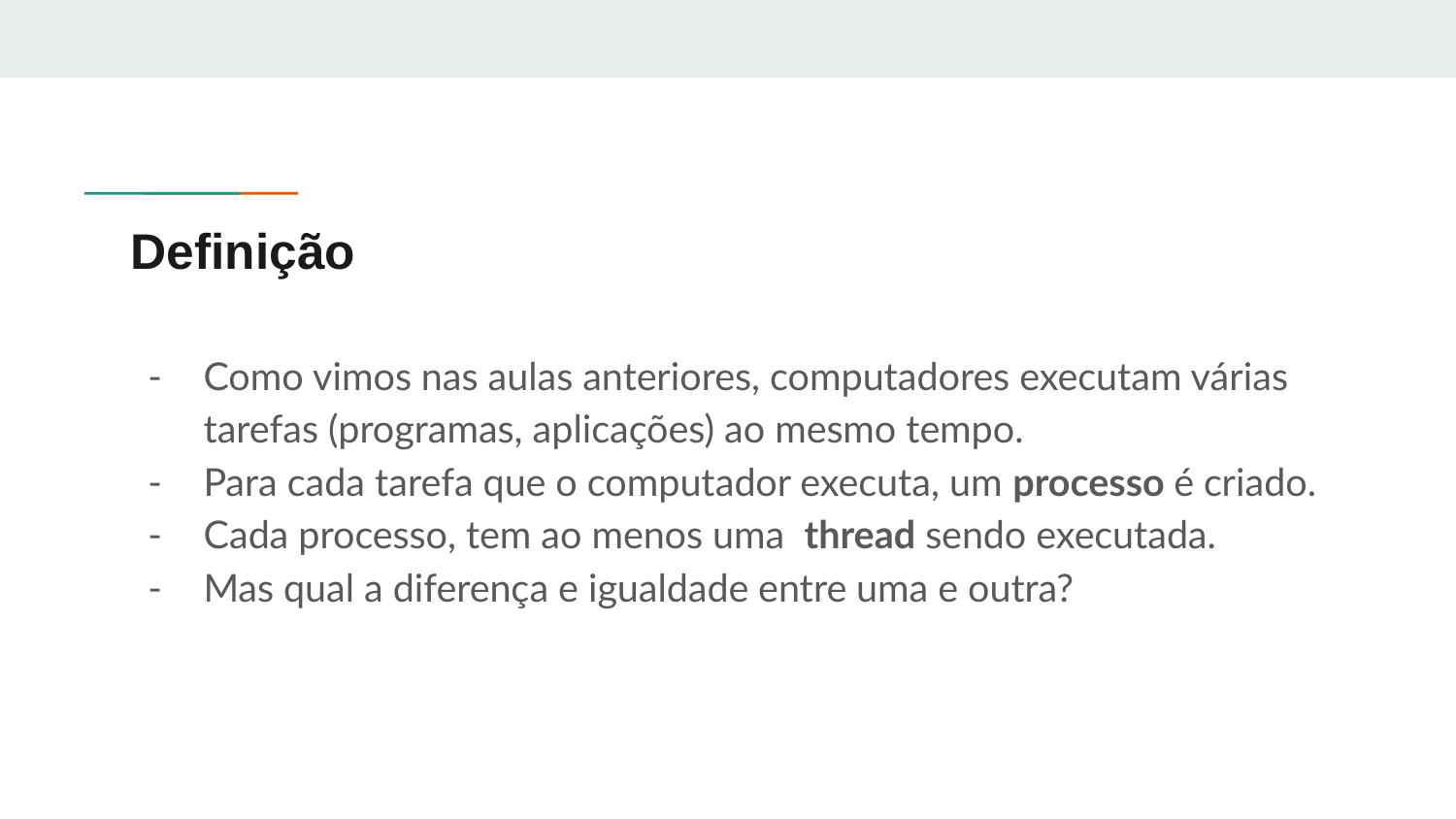

# Definição
Como vimos nas aulas anteriores, computadores executam várias tarefas (programas, aplicações) ao mesmo tempo.
Para cada tarefa que o computador executa, um processo é criado.
Cada processo, tem ao menos uma  thread sendo executada.
Mas qual a diferença e igualdade entre uma e outra?